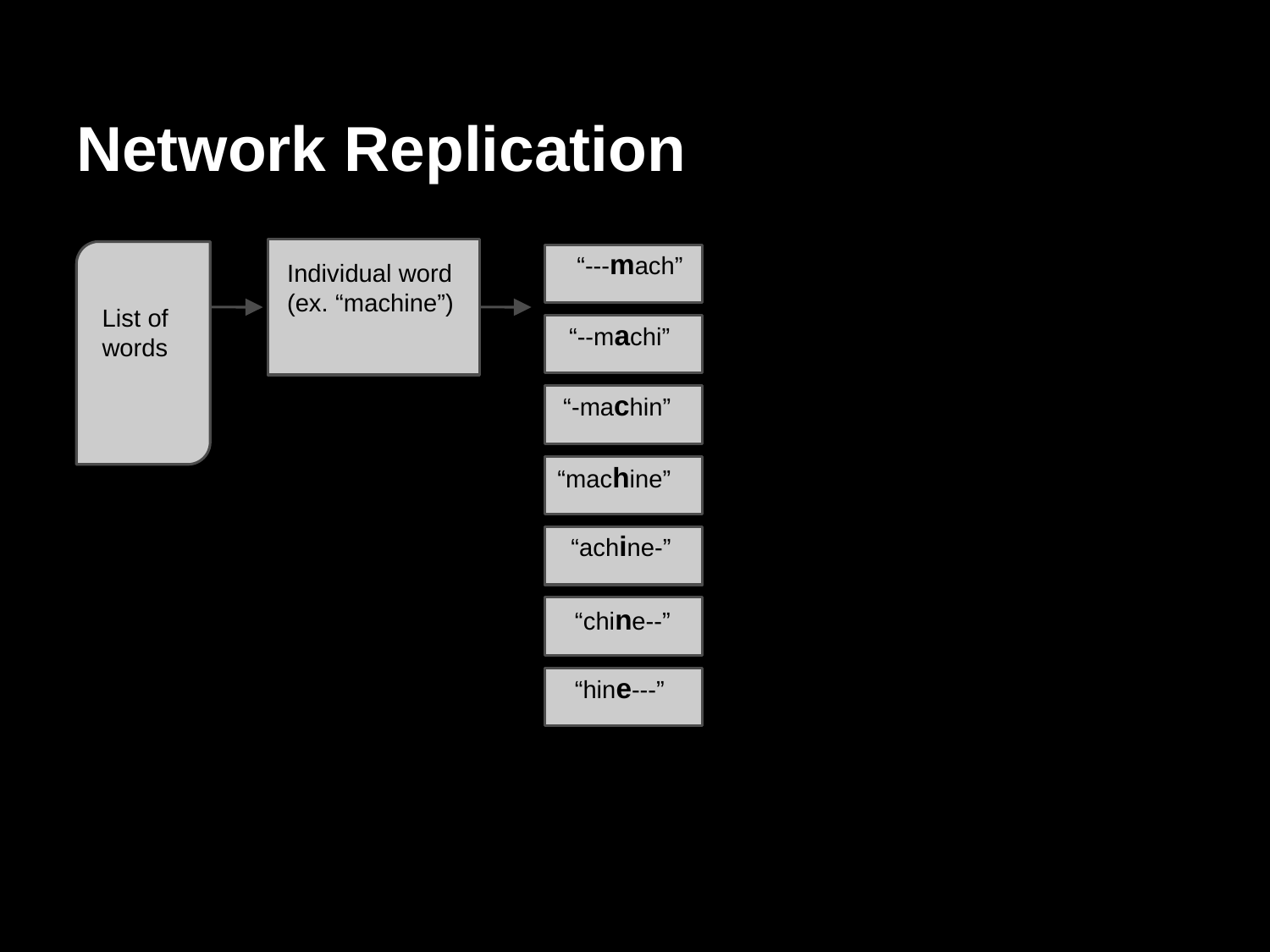

# Network Replication
“---mach”

Individual word (ex. “machine”)

List of words
“--machi”

“-machin”

“machine”

“achine-”

“chine--”

“hine---”